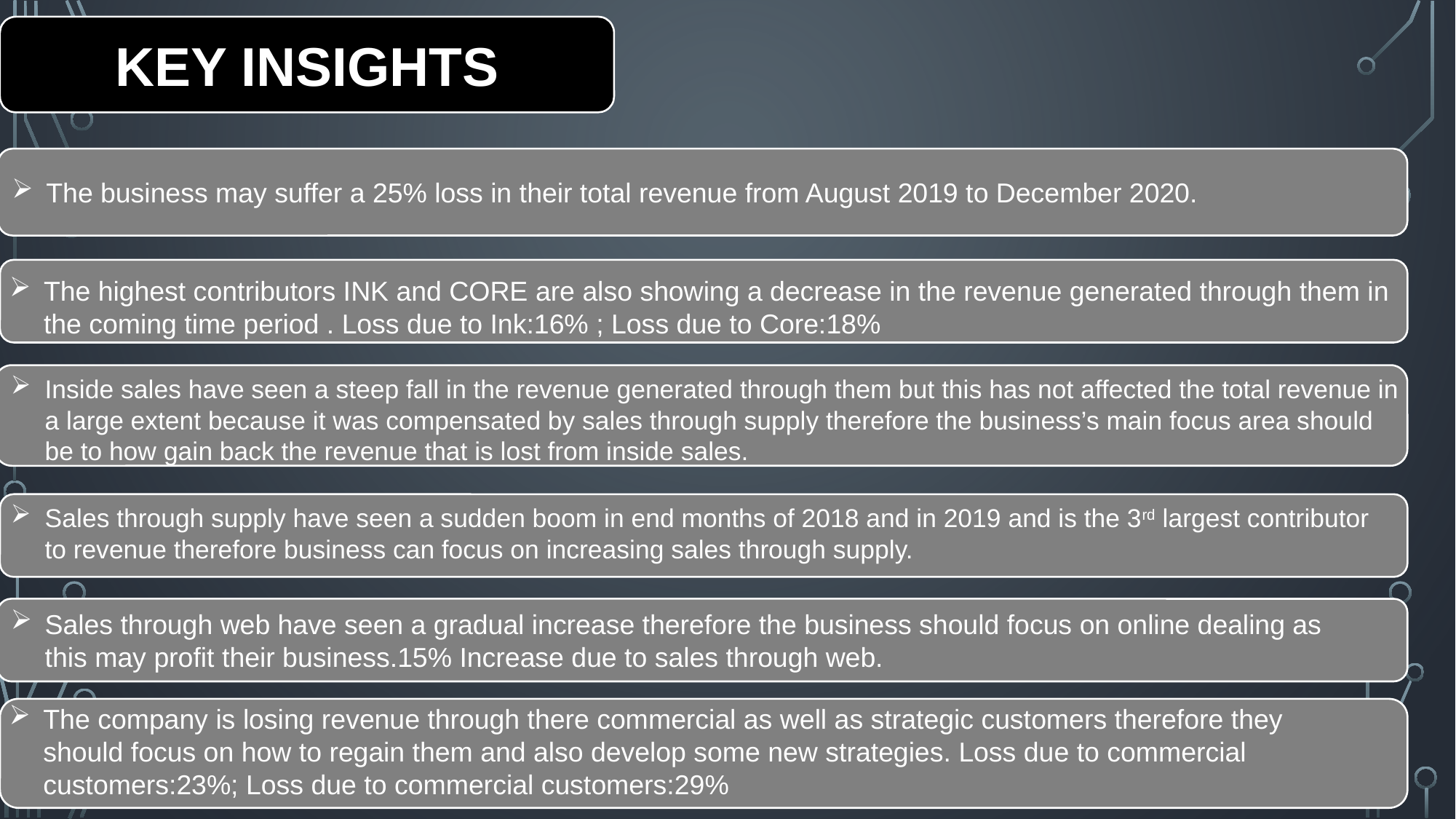

KEY INSIGHTS

The business may suffer a 25% loss in their total revenue from August 2019 to December 2020.

The highest contributors INK and CORE are also showing a decrease in the revenue generated through them in the coming time period . Loss due to Ink:16% ; Loss due to Core:18%

Inside sales have seen a steep fall in the revenue generated through them but this has not affected the total revenue in a large extent because it was compensated by sales through supply therefore the business’s main focus area should be to how gain back the revenue that is lost from inside sales.

Sales through supply have seen a sudden boom in end months of 2018 and in 2019 and is the 3rd largest contributor to revenue therefore business can focus on increasing sales through supply.

Sales through web have seen a gradual increase therefore the business should focus on online dealing as this may profit their business.15% Increase due to sales through web.
The company is losing revenue through there commercial as well as strategic customers therefore they should focus on how to regain them and also develop some new strategies. Loss due to commercial customers:23%; Loss due to commercial customers:29%